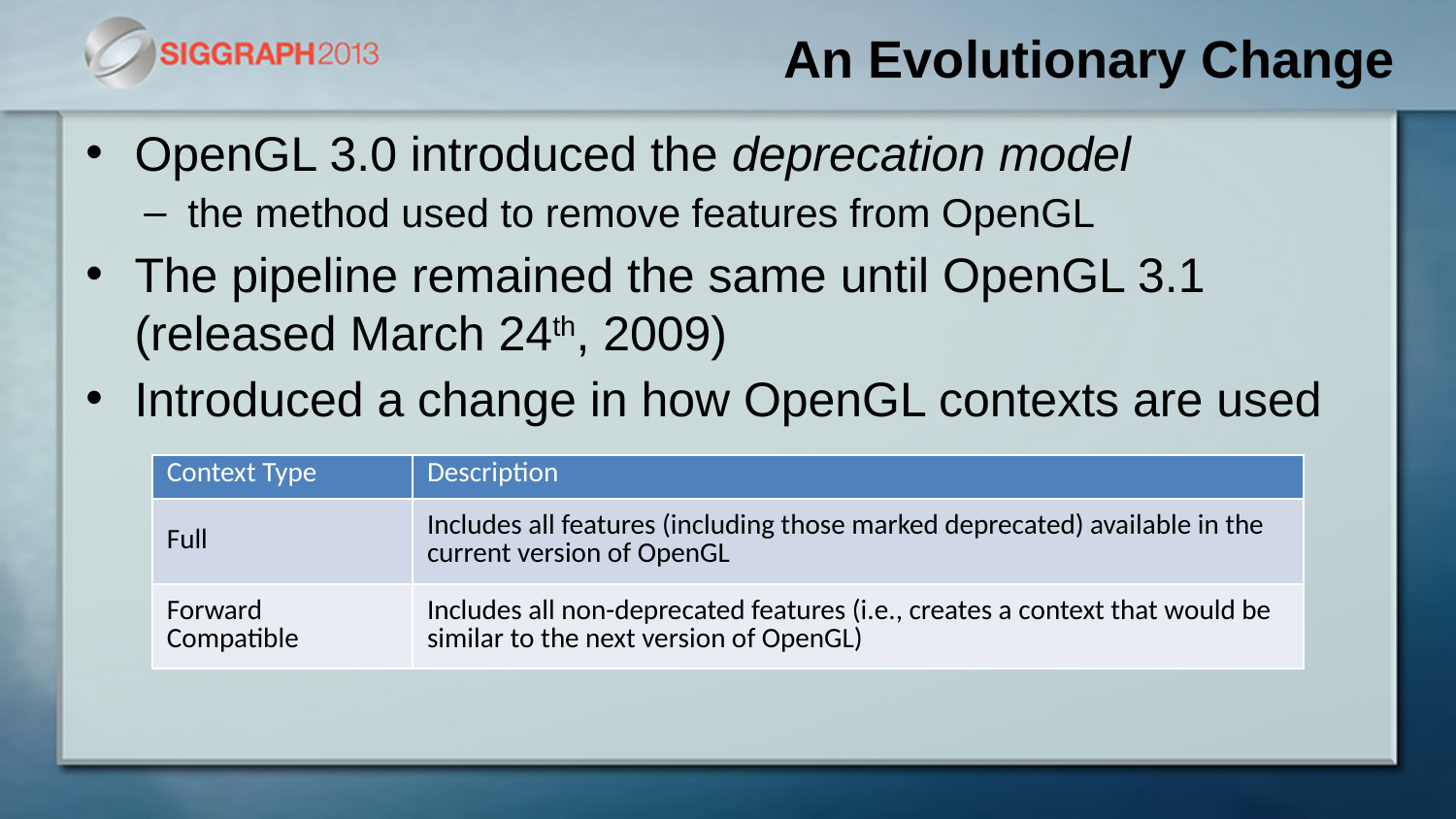

# An Evolutionary Change
OpenGL 3.0 introduced the deprecation model
the method used to remove features from OpenGL
The pipeline remained the same until OpenGL 3.1 (released March 24th, 2009)
Introduced a change in how OpenGL contexts are used

| Context Type | Description |
| --- | --- |
| Full | Includes all features (including those marked deprecated) available in the current version of OpenGL |
| Forward Compatible | Includes all non-deprecated features (i.e., creates a context that would be similar to the next version of OpenGL) |